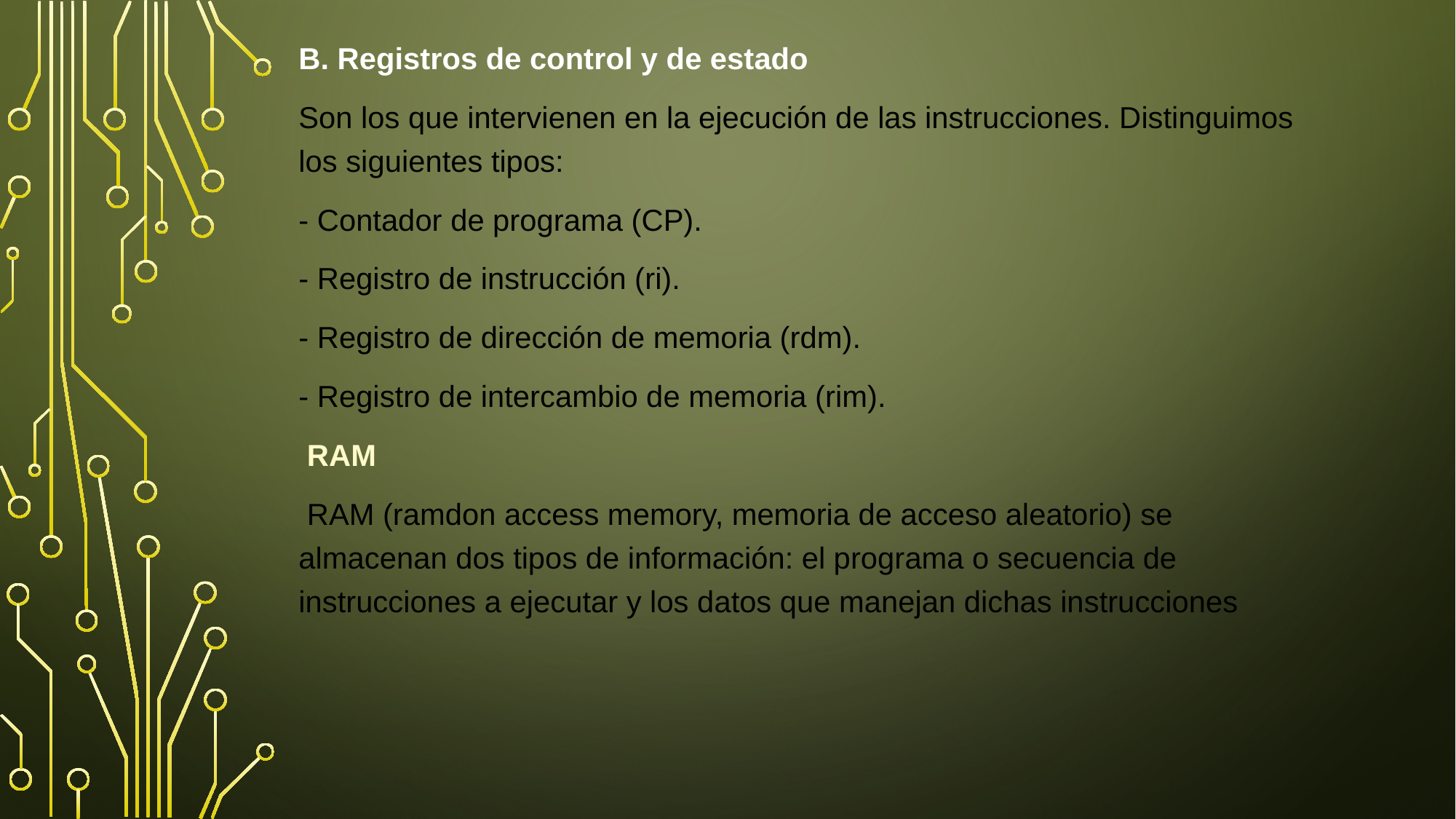

B. Registros de control y de estado
Son los que intervienen en la ejecución de las instrucciones. Distinguimos los siguientes tipos:
- Contador de programa (CP).
- Registro de instrucción (ri).
- Registro de dirección de memoria (rdm).
- Registro de intercambio de memoria (rim).
 RAM
 RAM (ramdon access memory, memoria de acceso aleatorio) se almacenan dos tipos de información: el programa o secuencia de instrucciones a ejecutar y los datos que manejan dichas instrucciones